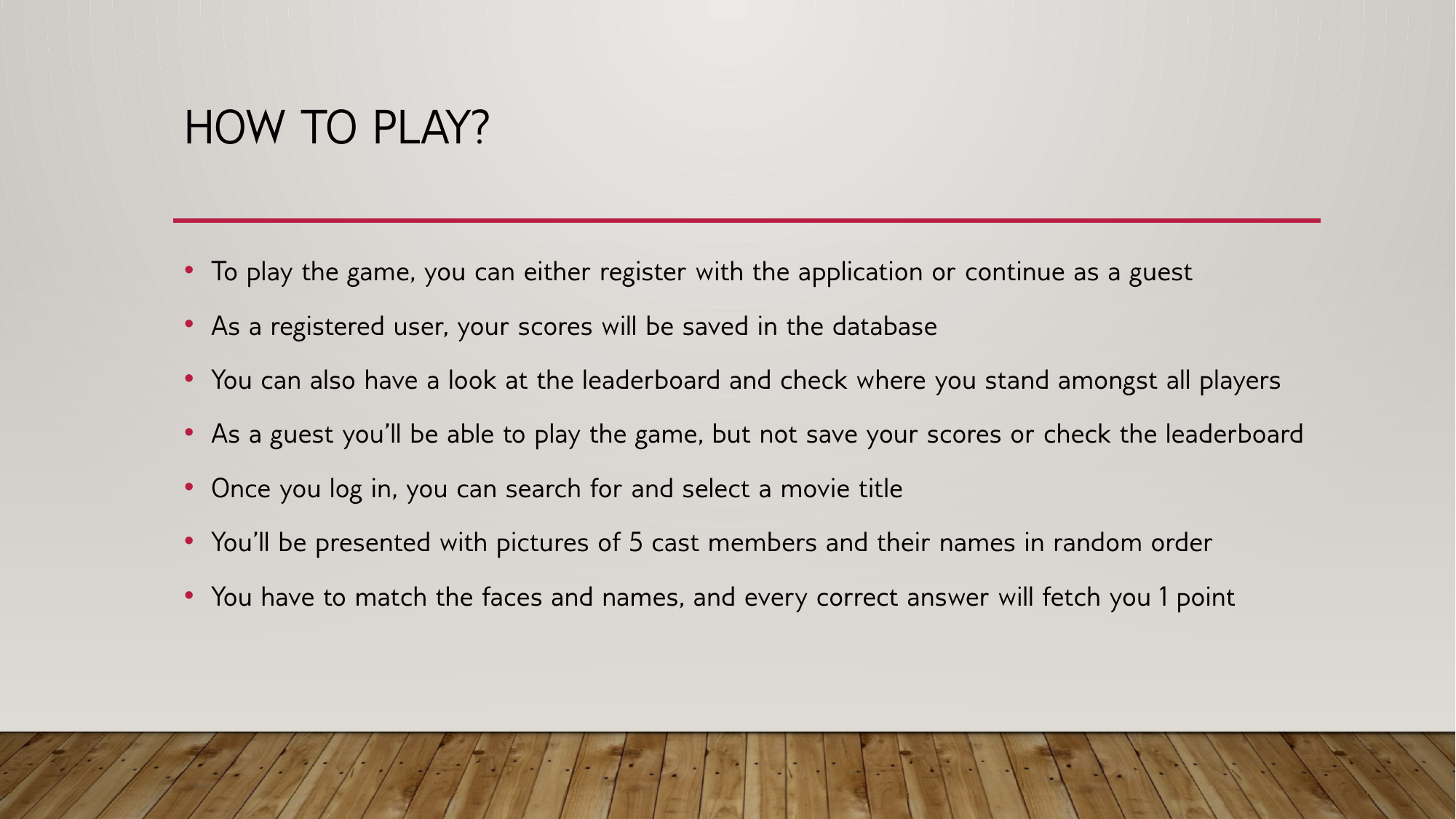

# How to play?
To play the game, you can either register with the application or continue as a guest
As a registered user, your scores will be saved in the database
You can also have a look at the leaderboard and check where you stand amongst all players
As a guest you’ll be able to play the game, but not save your scores or check the leaderboard
Once you log in, you can search for and select a movie title
You’ll be presented with pictures of 5 cast members and their names in random order
You have to match the faces and names, and every correct answer will fetch you 1 point